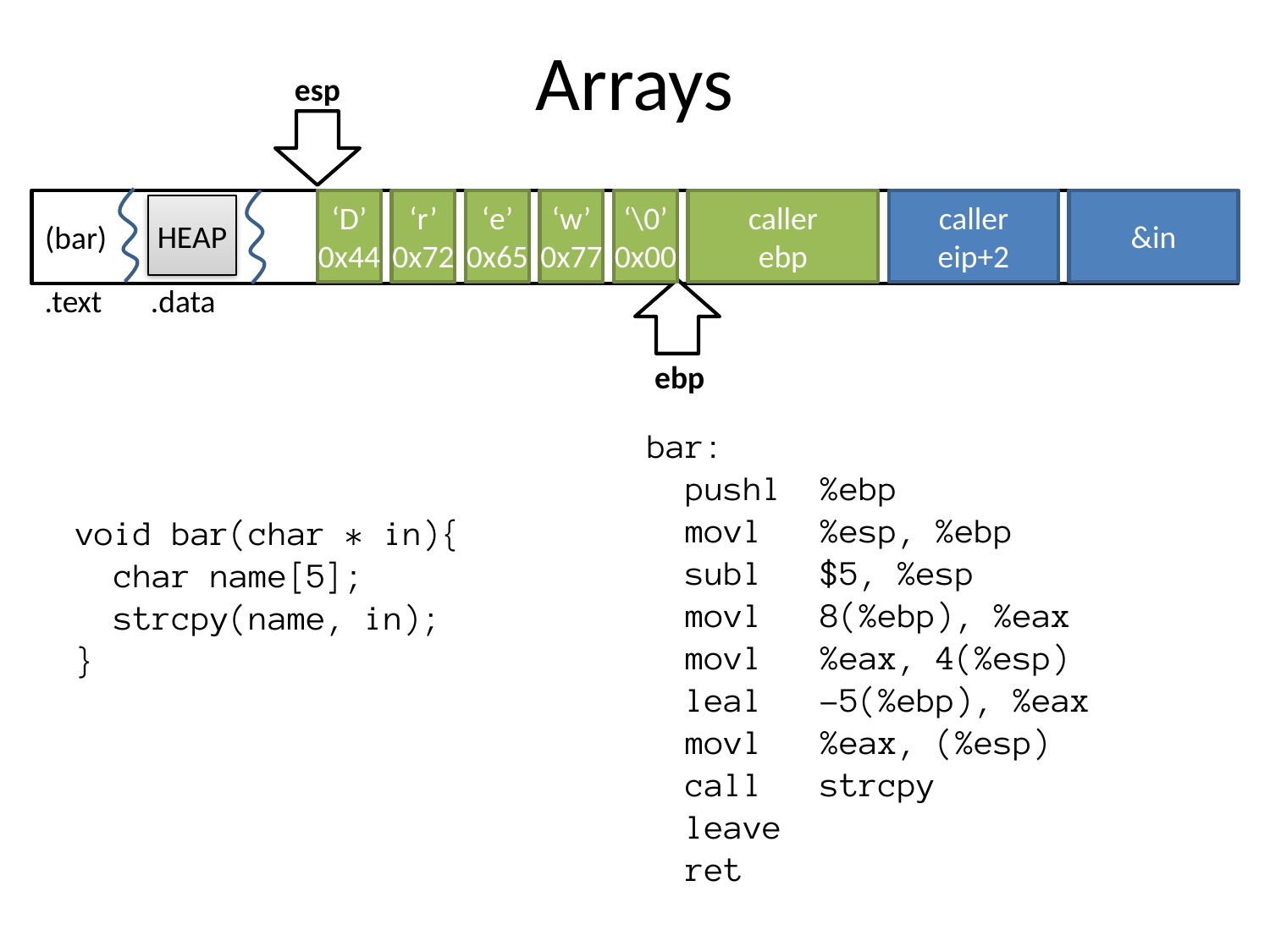

# Arrays
esp

‘D’
0x44

‘r’
0x72

‘e’
0x65

‘w’
0x77

‘\0’
0x00

caller
ebp
caller
eip+2
&in
HEAP
(bar)
.text
.data

ebp
bar:
  pushl  %ebp
  movl   %esp, %ebp
  subl   $5, %esp
  movl   8(%ebp), %eax
  movl   %eax, 4(%esp)
  leal   -5(%ebp), %eax
  movl   %eax, (%esp)
  call   strcpy
  leave
  ret
void bar(char * in){
  char name[5];
  strcpy(name, in);
}